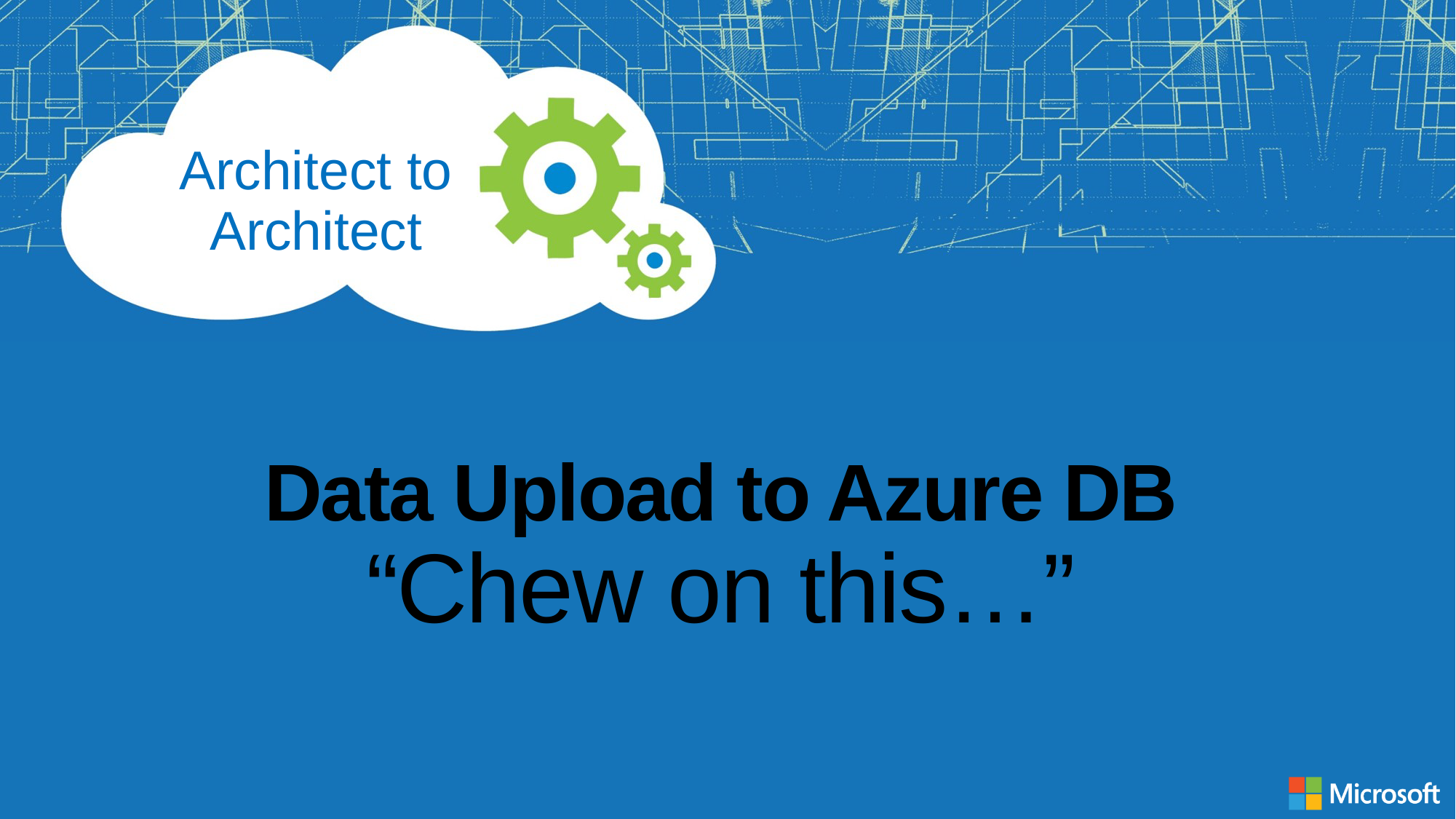

# Data Upload to Azure DB “Chew on this…”